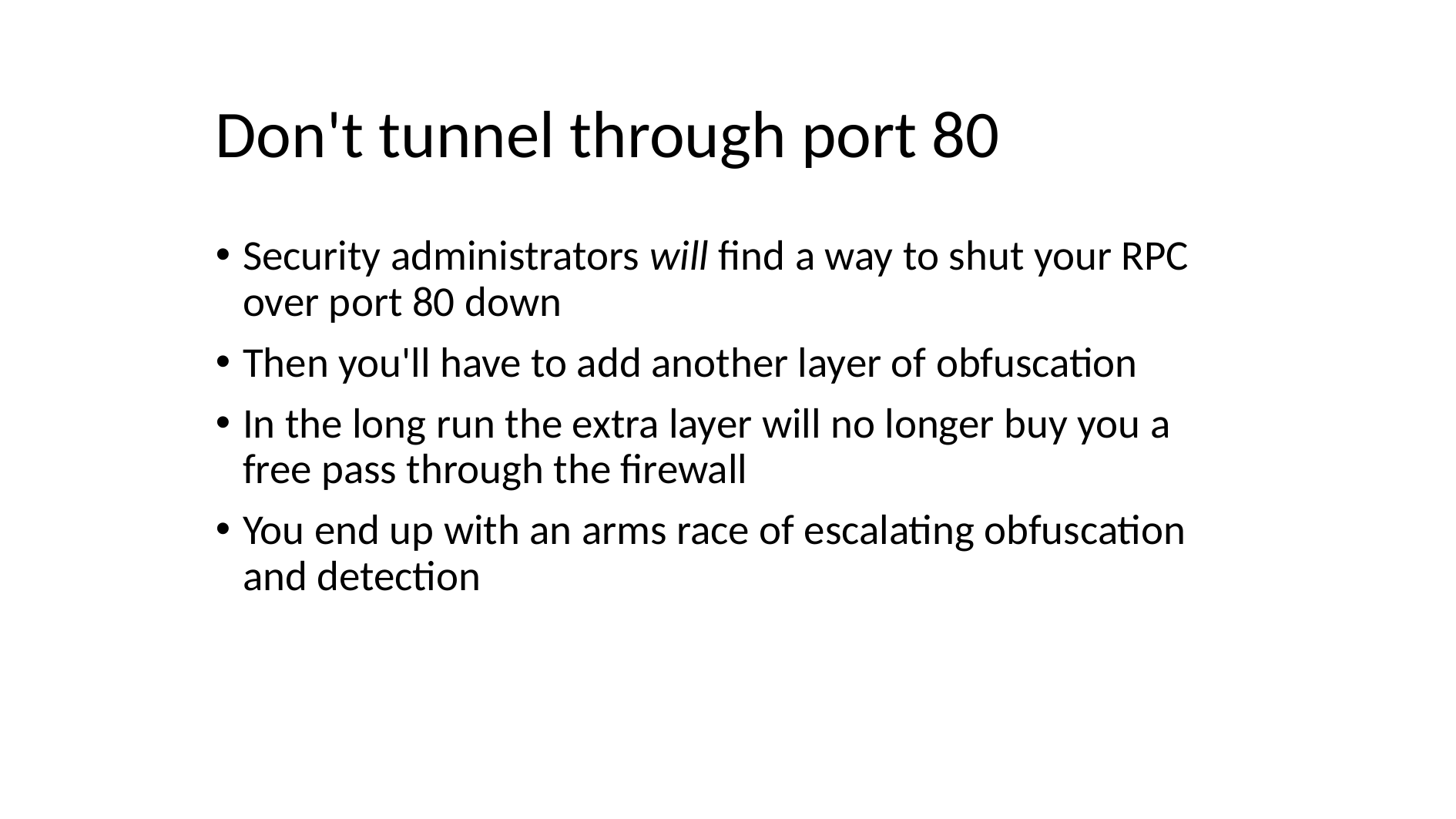

# Don't tunnel through port 80
Security administrators will find a way to shut your RPC over port 80 down
Then you'll have to add another layer of obfuscation
In the long run the extra layer will no longer buy you a free pass through the firewall
You end up with an arms race of escalating obfuscation and detection